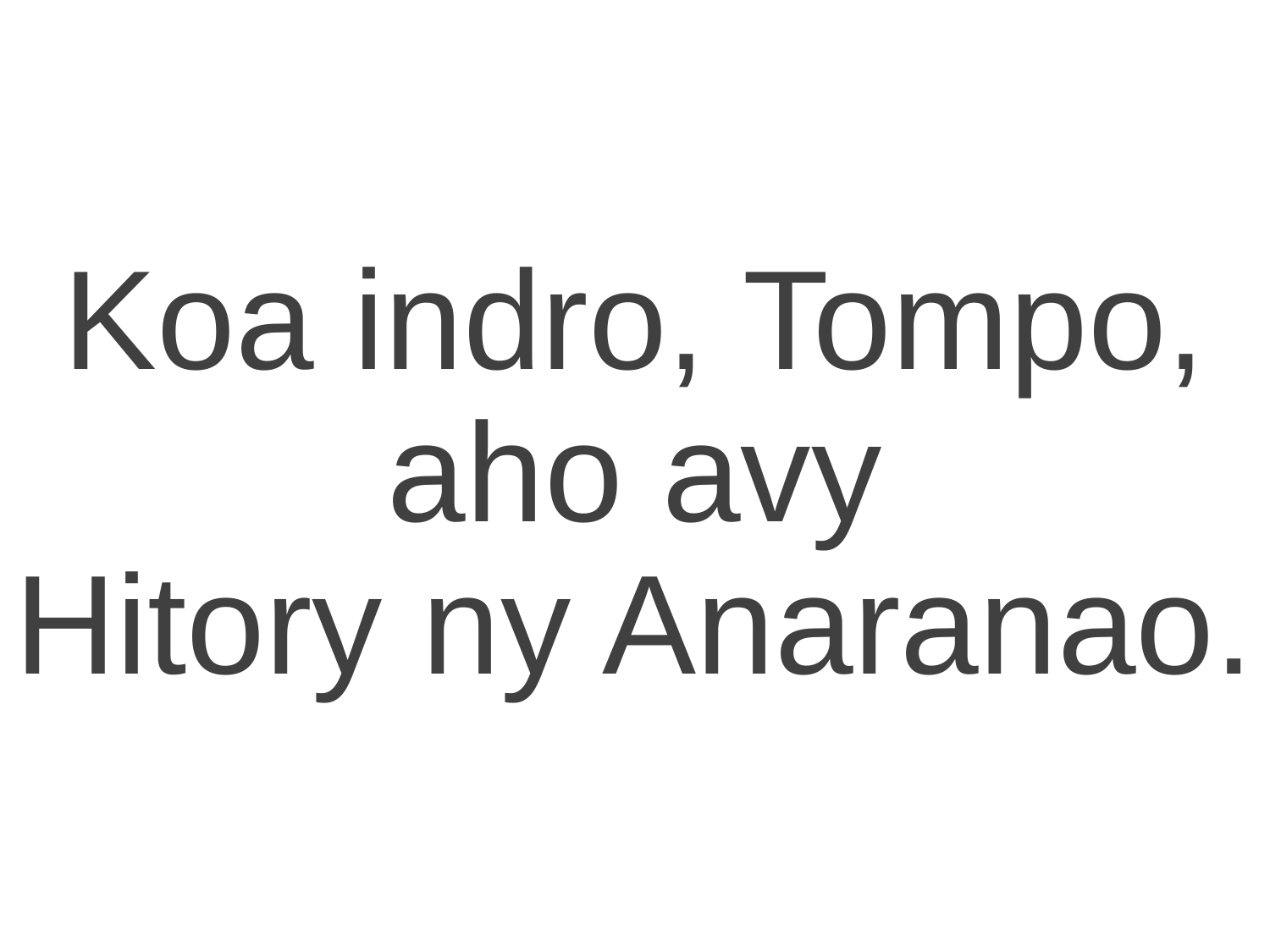

Koa indro, Tompo, aho avy
Hitory ny Anaranao.